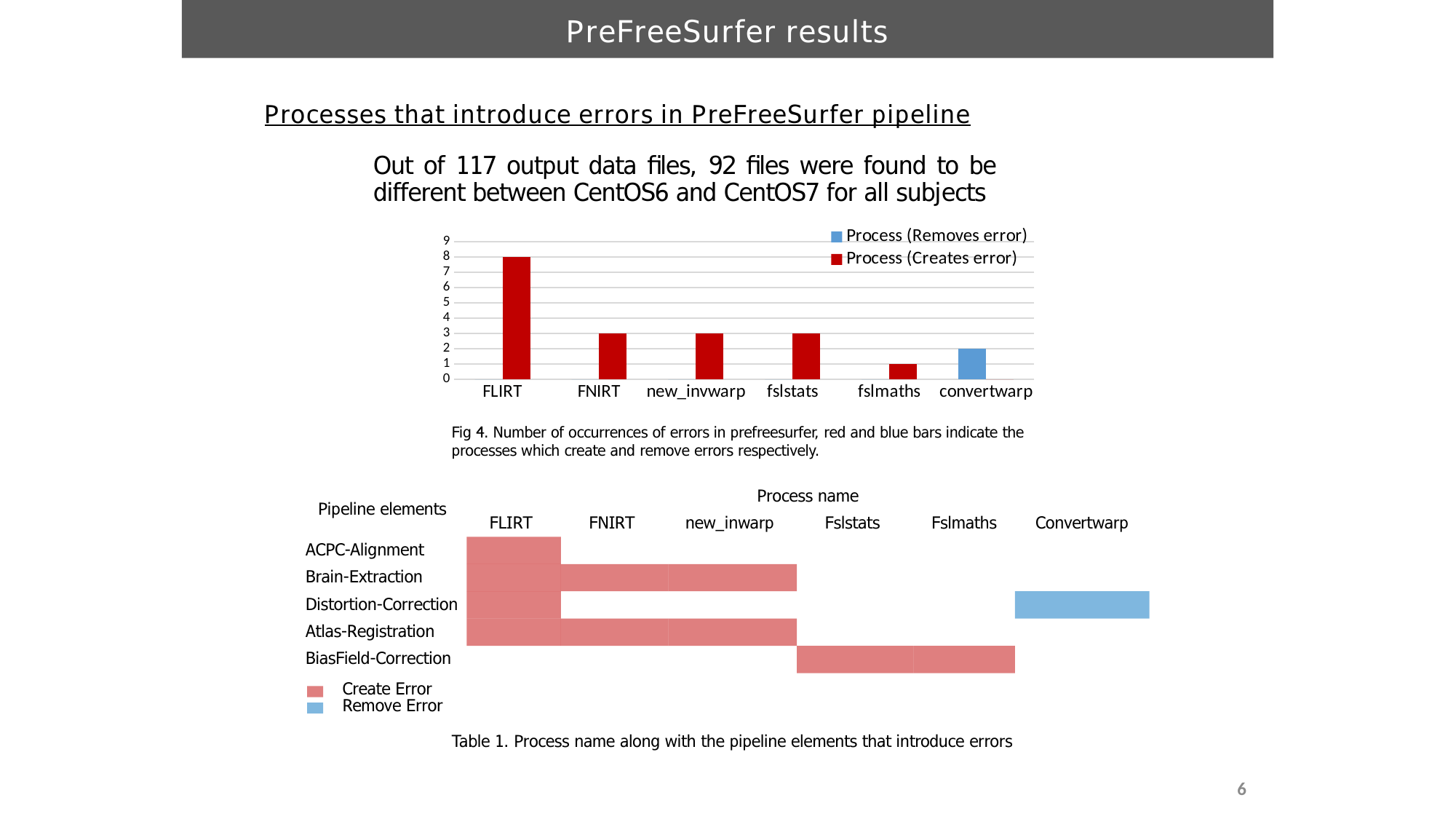

PreFreeSurfer results
Processes that introduce errors in PreFreeSurfer pipeline
Out of 117 output data files, 92 files were found to be different between CentOS6 and CentOS7 for all subjects

### Chart

| Category | Process (Removes error) | Process (Creates error) |
|---|---|---|
| FLIRT | 0.0 | 8.0 |
| FNIRT | 0.0 | 3.0 |
| new_invwarp | 0.0 | 3.0 |
| fslstats | 0.0 | 3.0 |
| fslmaths | 0.0 | 1.0 |
| convertwarp | 2.0 | 0.0 |
Fig 4. Number of occurrences of errors in prefreesurfer, red and blue bars indicate the processes which create and remove errors respectively.

| Pipeline elements | Process name |  |  |  |  |  |
| --- | --- | --- | --- | --- | --- | --- |
|  | FLIRT | FNIRT | new\_inwarp | Fslstats | Fslmaths | Convertwarp |
| ACPC-Alignment |  |  |  |  |  |  |
| Brain-Extraction |  |  |  |  |  |  |
| Distortion-Correction |  |  |  |  |  |  |
| Atlas-Registration |  |  |  |  |  |  |
| BiasField-Correction |  |  |  |  |  |  |
| Create Error Remove Error |  |  |  |  |  |  |

Table 1. Process name along with the pipeline elements that introduce errors
6